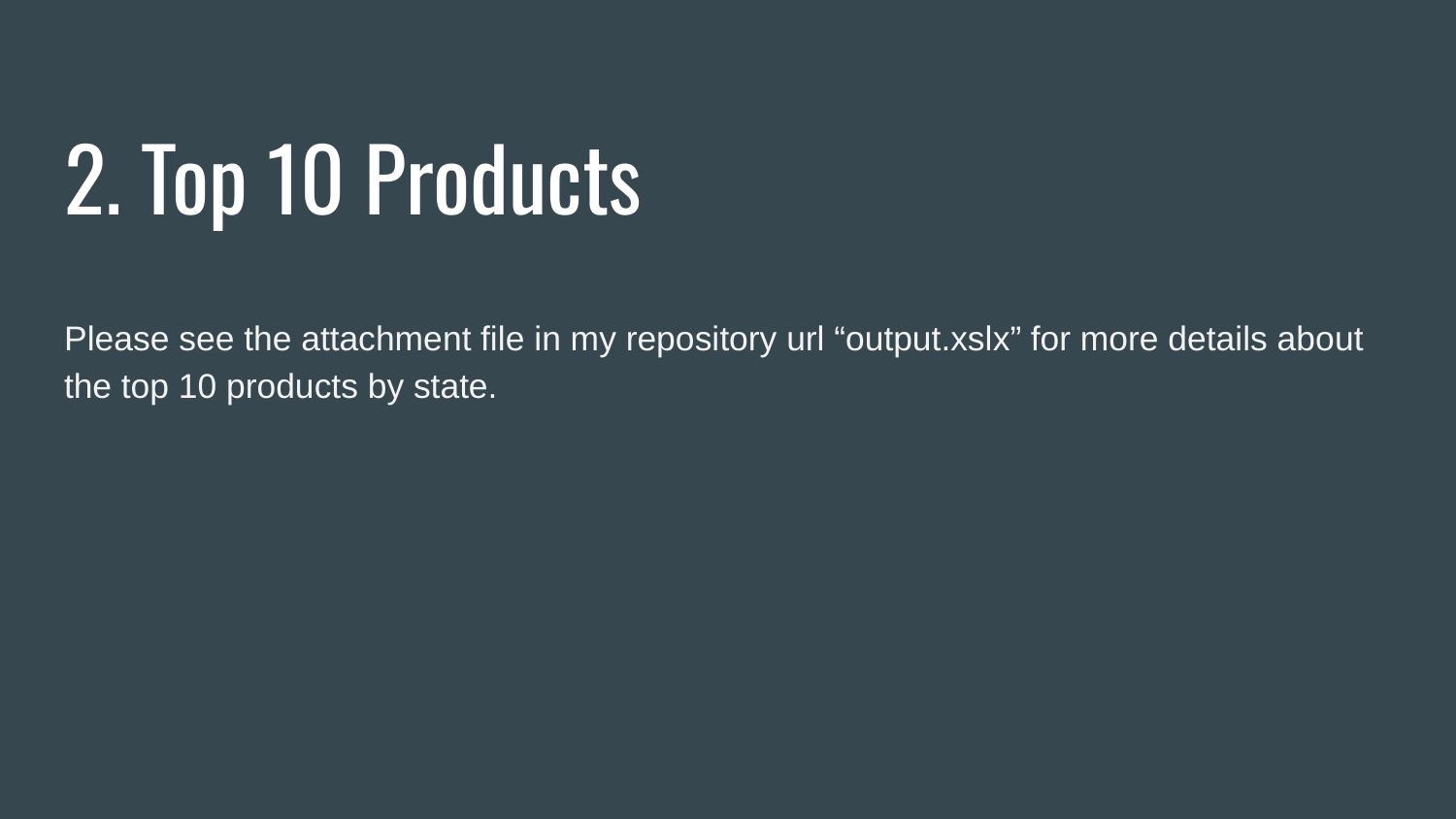

# 2. Top 10 Products
Please see the attachment file in my repository url “output.xslx” for more details about the top 10 products by state.